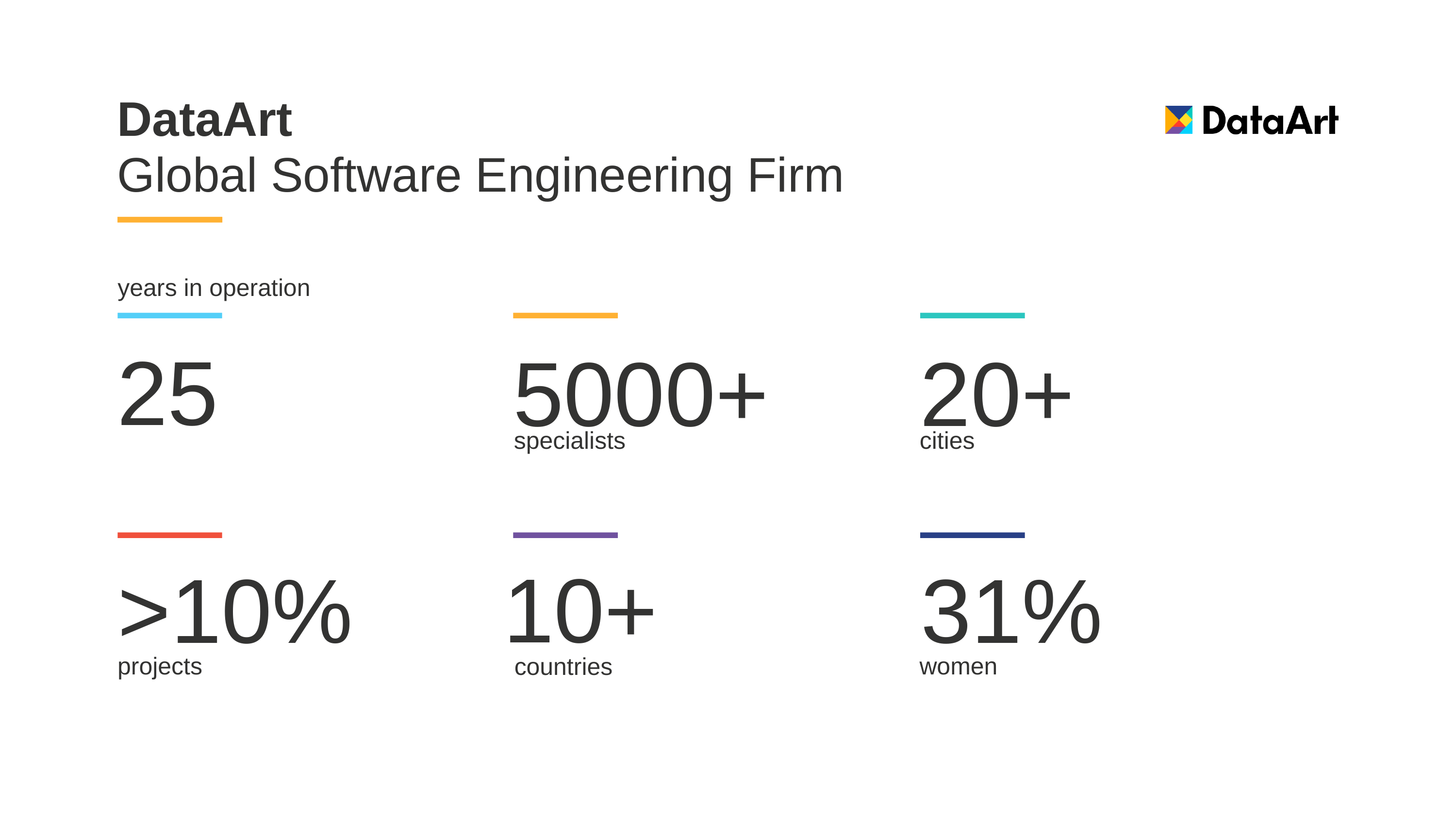

# DataArt Global Software Engineering Firm
years in operation
25

5000+
20+
specialists
cities
10+
>10%
31%

projects
women
countries